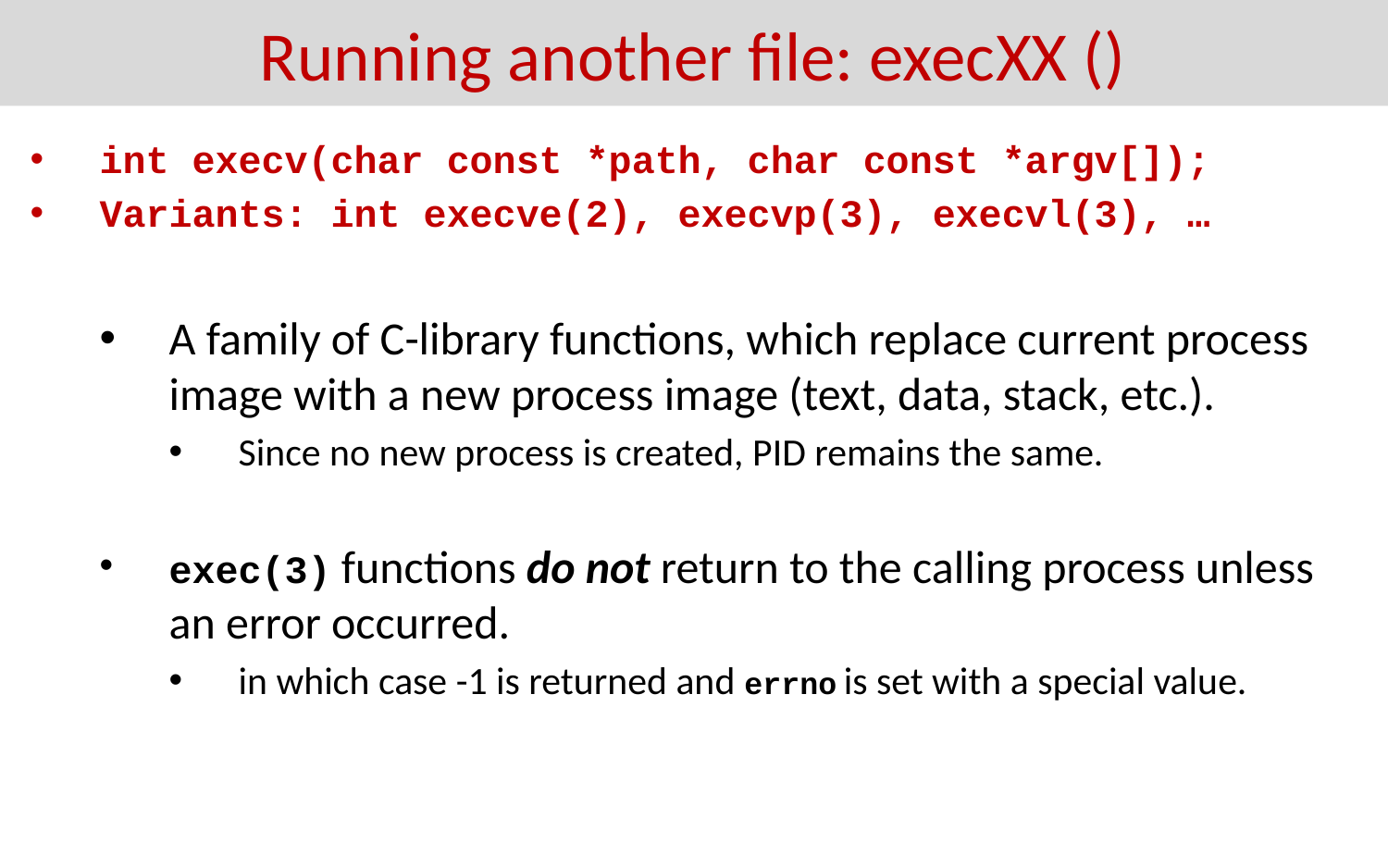

# Running another file: execXX ()
int execv(char const *path, char const *argv[]);
Variants: int execve(2), execvp(3), execvl(3), …

A family of C-library functions, which replace current process image with a new process image (text, data, stack, etc.).
Since no new process is created, PID remains the same.

exec(3) functions do not return to the calling process unless an error occurred.
in which case -1 is returned and errno is set with a special value.